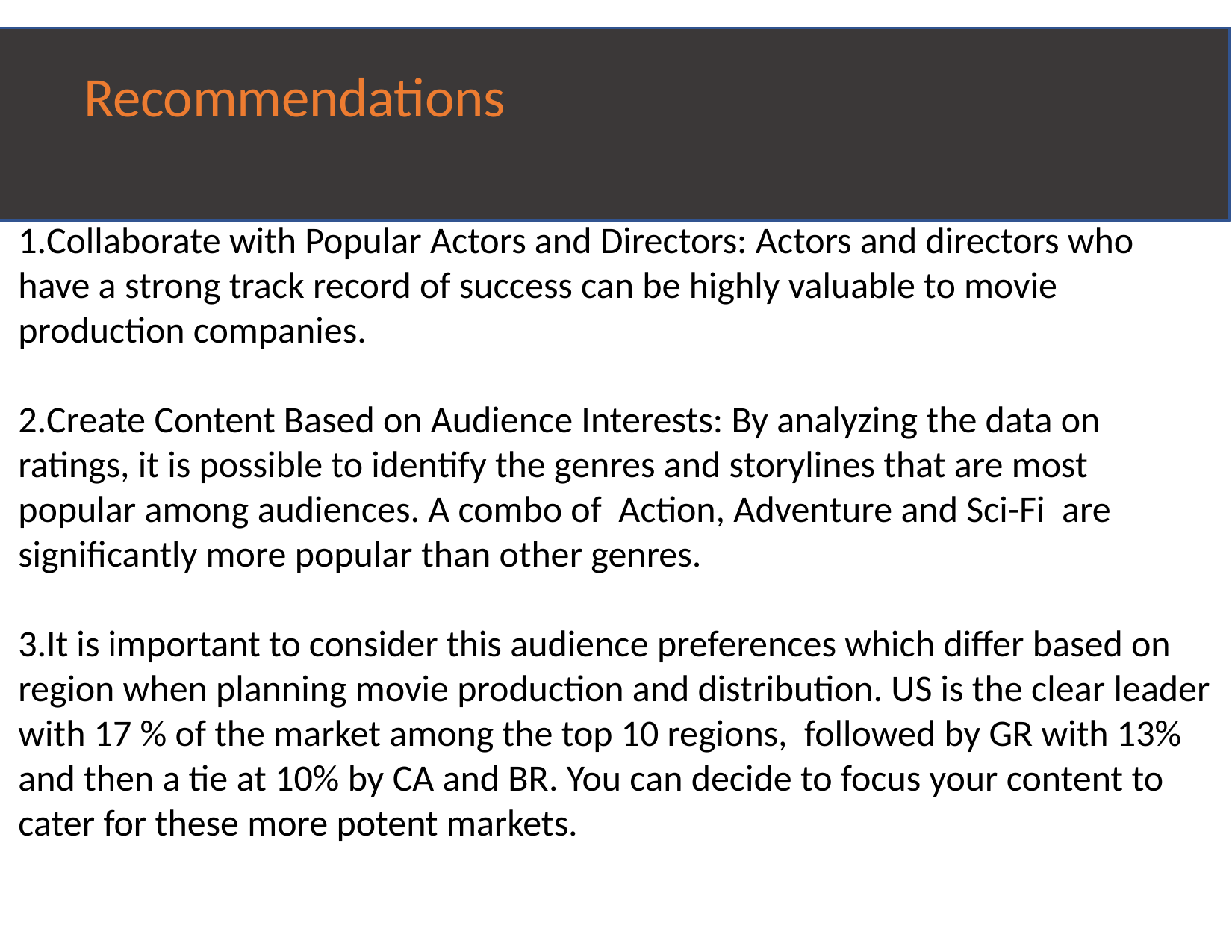

# Recommendations
Collaborate with Popular Actors and Directors: Actors and directors who have a strong track record of success can be highly valuable to movie production companies.

Create Content Based on Audience Interests: By analyzing the data on ratings, it is possible to identify the genres and storylines that are most popular among audiences. A combo of  Action, Adventure and Sci-Fi  are significantly more popular than other genres.

It is important to consider this audience preferences which differ based on region when planning movie production and distribution. US is the clear leader with 17 % of the market among the top 10 regions,  followed by GR with 13% and then a tie at 10% by CA and BR. You can decide to focus your content to cater for these more potent markets.